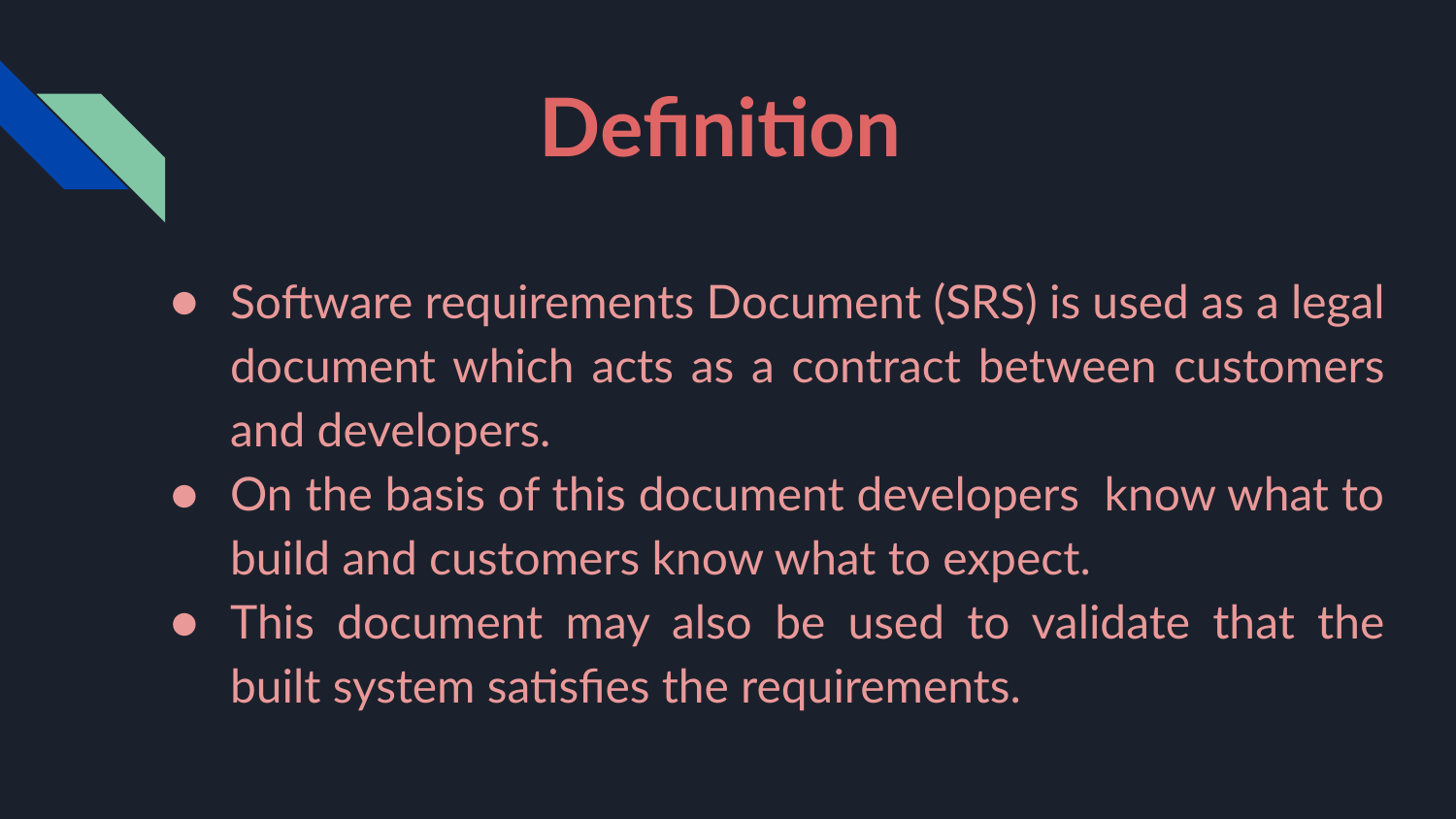

# Definition
Software requirements Document (SRS) is used as a legal document which acts as a contract between customers and developers.
On the basis of this document developers  know what to build and customers know what to expect.
This document may also be used to validate that the built system satisfies the requirements.